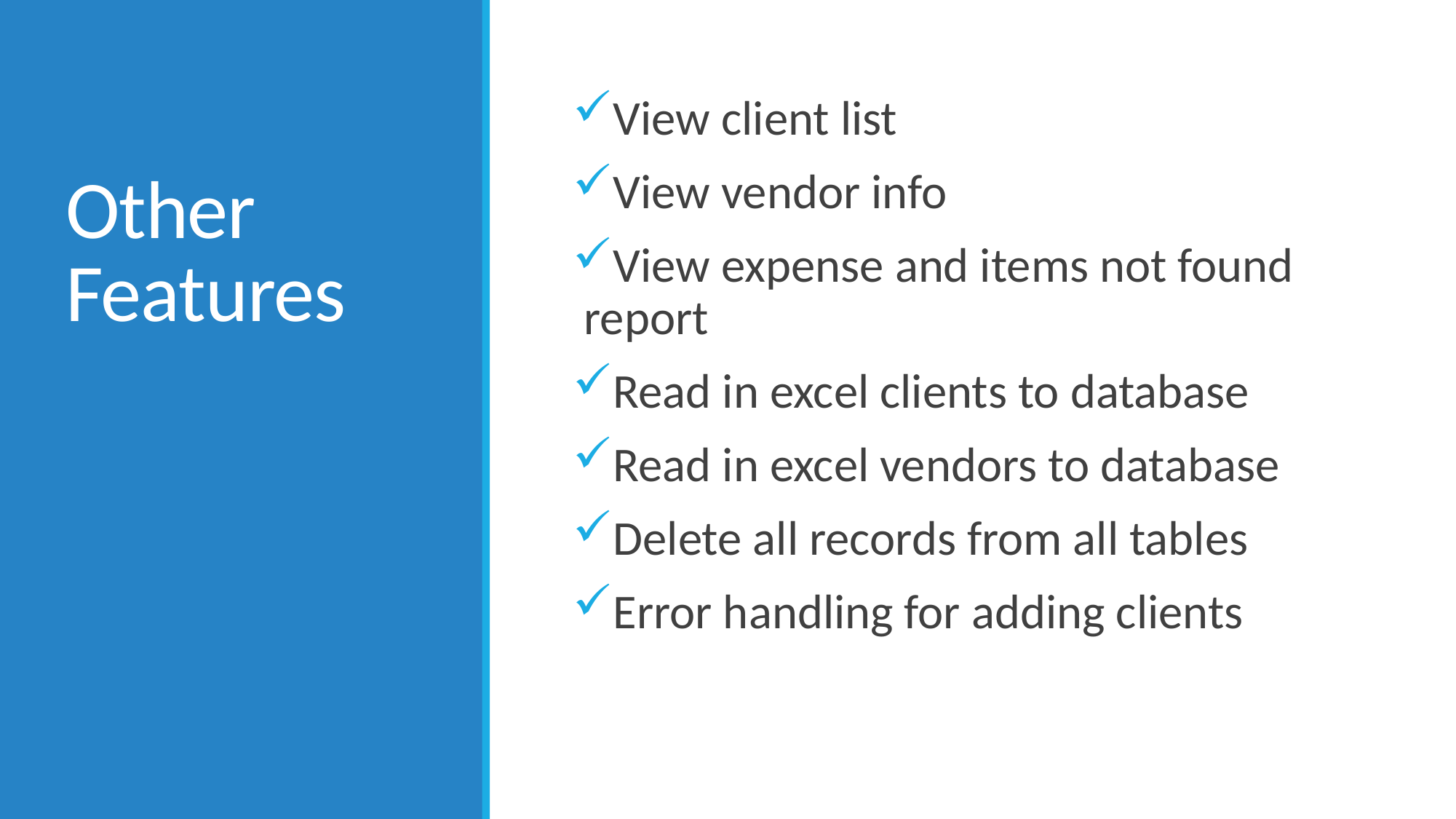

# Other Features
View client list
View vendor info
View expense and items not found report
Read in excel clients to database
Read in excel vendors to database
Delete all records from all tables
Error handling for adding clients